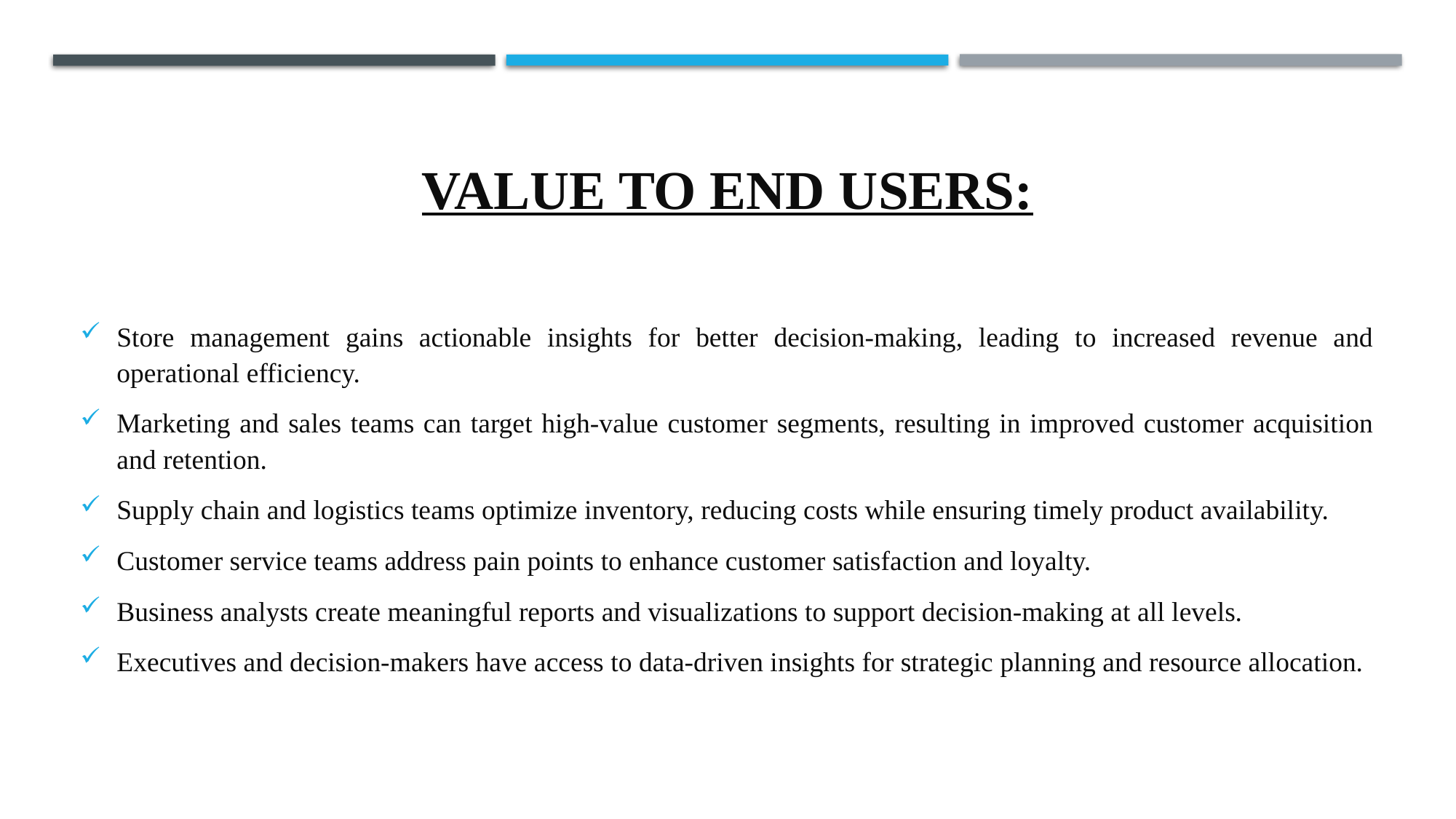

# Value to End Users:
Store management gains actionable insights for better decision-making, leading to increased revenue and operational efficiency.
Marketing and sales teams can target high-value customer segments, resulting in improved customer acquisition and retention.
Supply chain and logistics teams optimize inventory, reducing costs while ensuring timely product availability.
Customer service teams address pain points to enhance customer satisfaction and loyalty.
Business analysts create meaningful reports and visualizations to support decision-making at all levels.
Executives and decision-makers have access to data-driven insights for strategic planning and resource allocation.